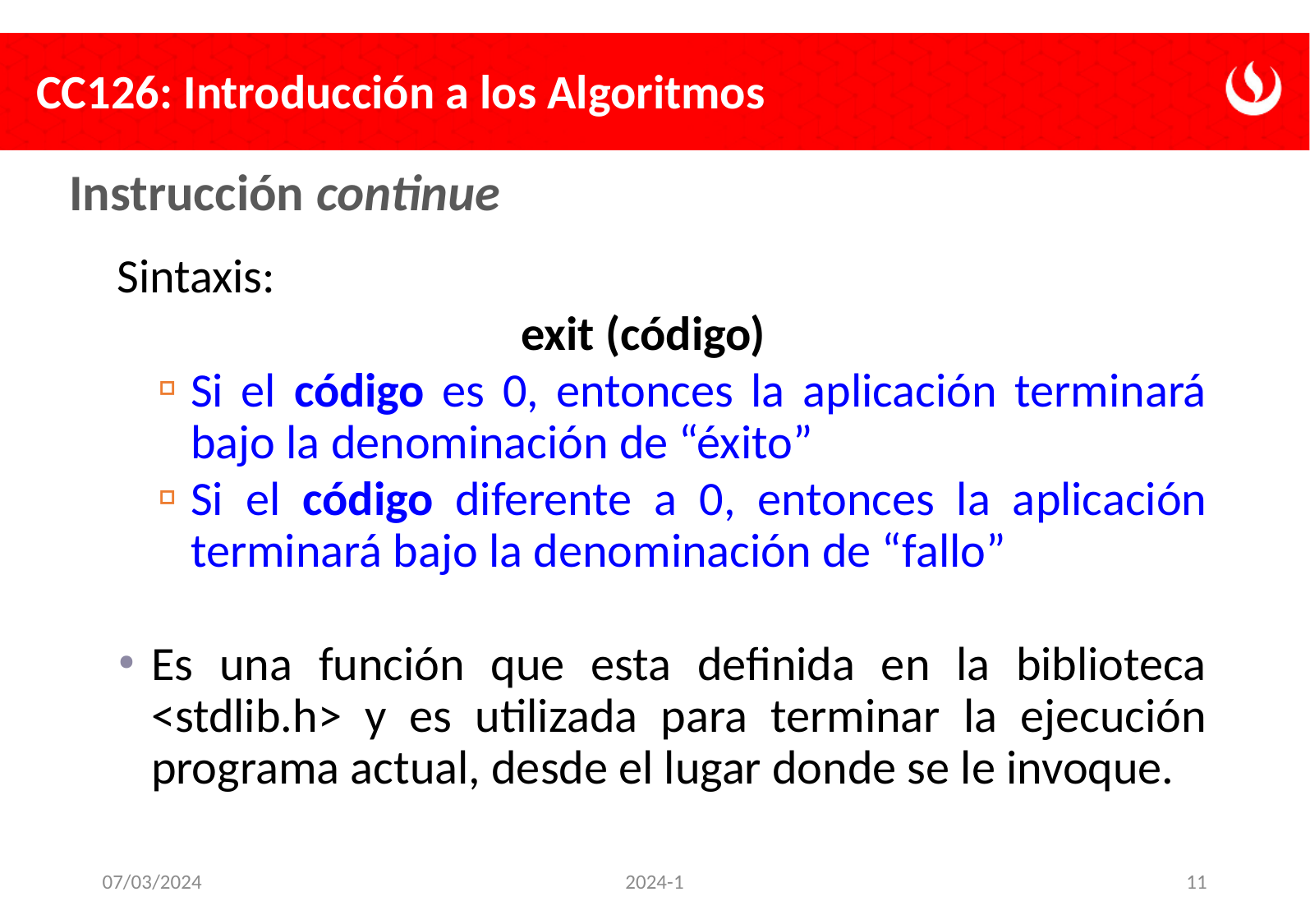

Instrucción continue
Sintaxis:
				exit (código)
Si el código es 0, entonces la aplicación terminará bajo la denominación de “éxito”
Si el código diferente a 0, entonces la aplicación terminará bajo la denominación de “fallo”

Es una función que esta definida en la biblioteca <stdlib.h> y es utilizada para terminar la ejecución programa actual, desde el lugar donde se le invoque.

07/03/2024
2024-1
11